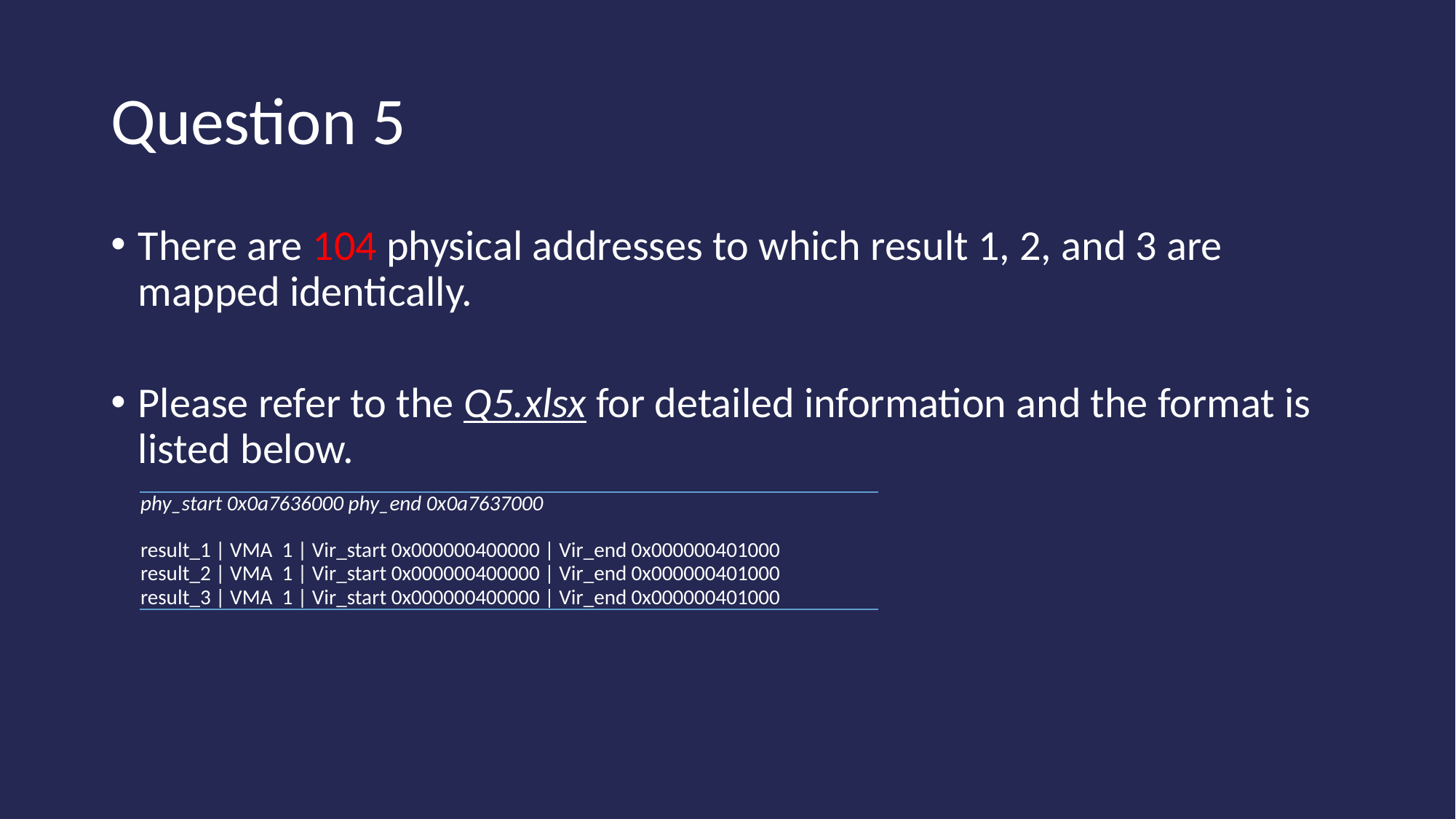

# Question 5
There are 104 physical addresses to which result 1, 2, and 3 are mapped identically.
Please refer to the Q5.xlsx for detailed information and the format is listed below.

| phy\_start 0x0a7636000 phy\_end 0x0a7637000 |  |  |  |  |  |  |
| --- | --- | --- | --- | --- | --- | --- |
|  |  |  |  |  |  |  |
| result\_1 | VMA 1 | Vir\_start 0x000000400000 | Vir\_end 0x000000401000 |  |  |  |  |  |  |
| result\_2 | VMA 1 | Vir\_start 0x000000400000 | Vir\_end 0x000000401000 |  |  |  |  |  |  |
| result\_3 | VMA 1 | Vir\_start 0x000000400000 | Vir\_end 0x000000401000 |  |  |  |  |  |  |